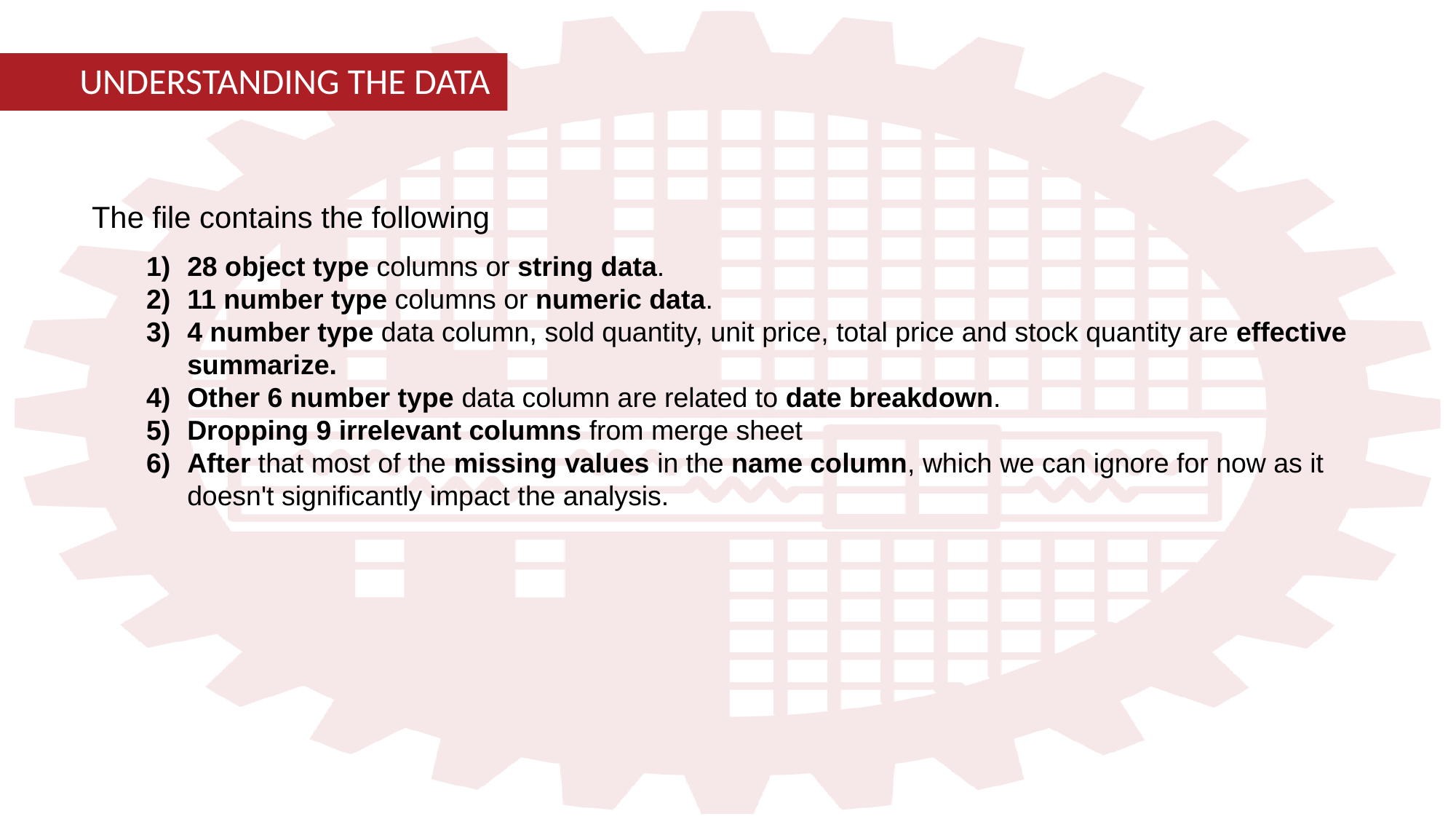

UNDERSTANDING THE DATA

The file contains the following
28 object type columns or string data.
11 number type columns or numeric data.
4 number type data column, sold quantity, unit price, total price and stock quantity are effective summarize.
Other 6 number type data column are related to date breakdown.
Dropping 9 irrelevant columns from merge sheet
After that most of the missing values in the name column, which we can ignore for now as it doesn't significantly impact the analysis.